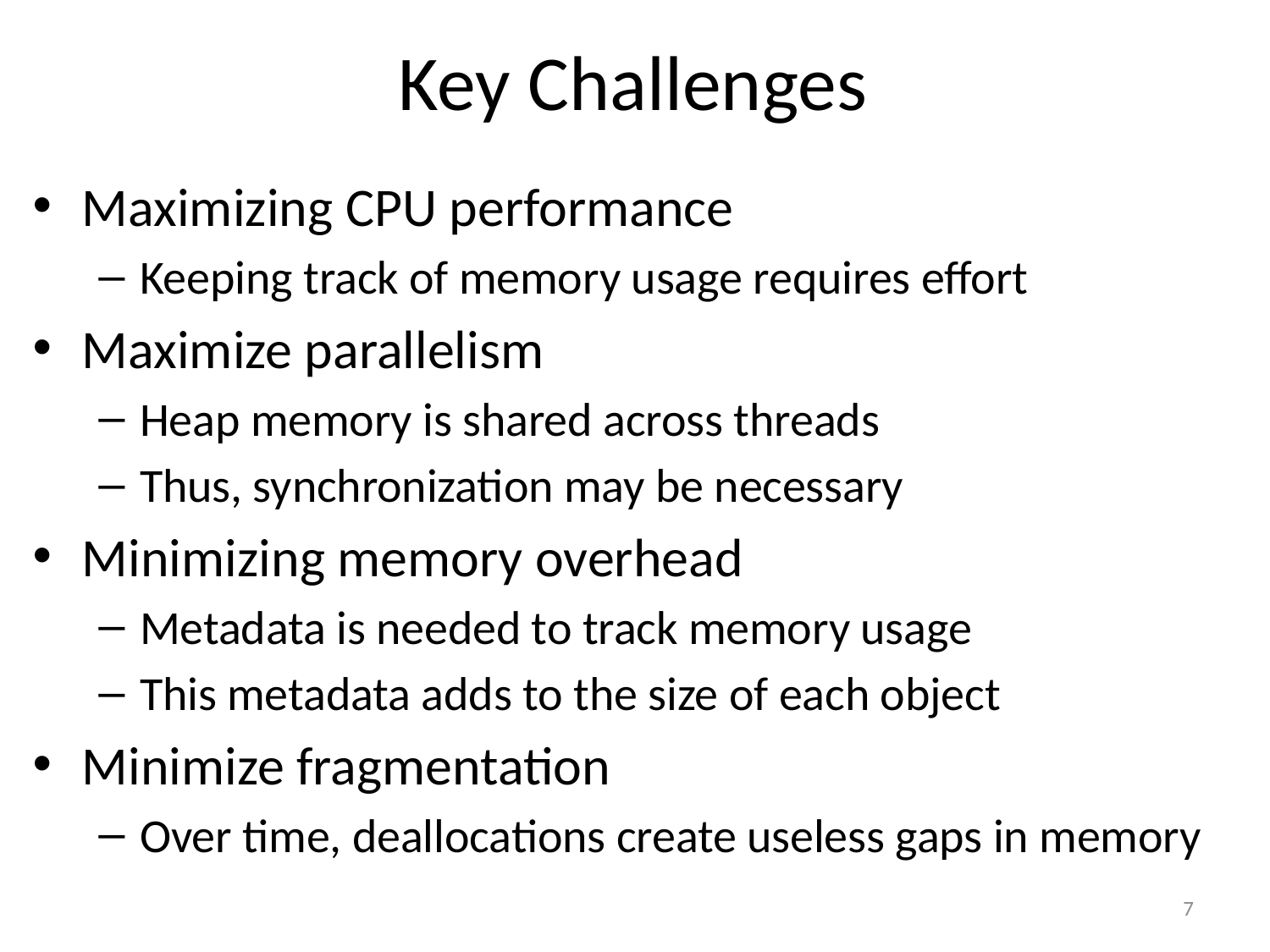

# Key Challenges
Maximizing CPU performance
Keeping track of memory usage requires effort
Maximize parallelism
Heap memory is shared across threads
Thus, synchronization may be necessary
Minimizing memory overhead
Metadata is needed to track memory usage
This metadata adds to the size of each object
Minimize fragmentation
Over time, deallocations create useless gaps in memory

7